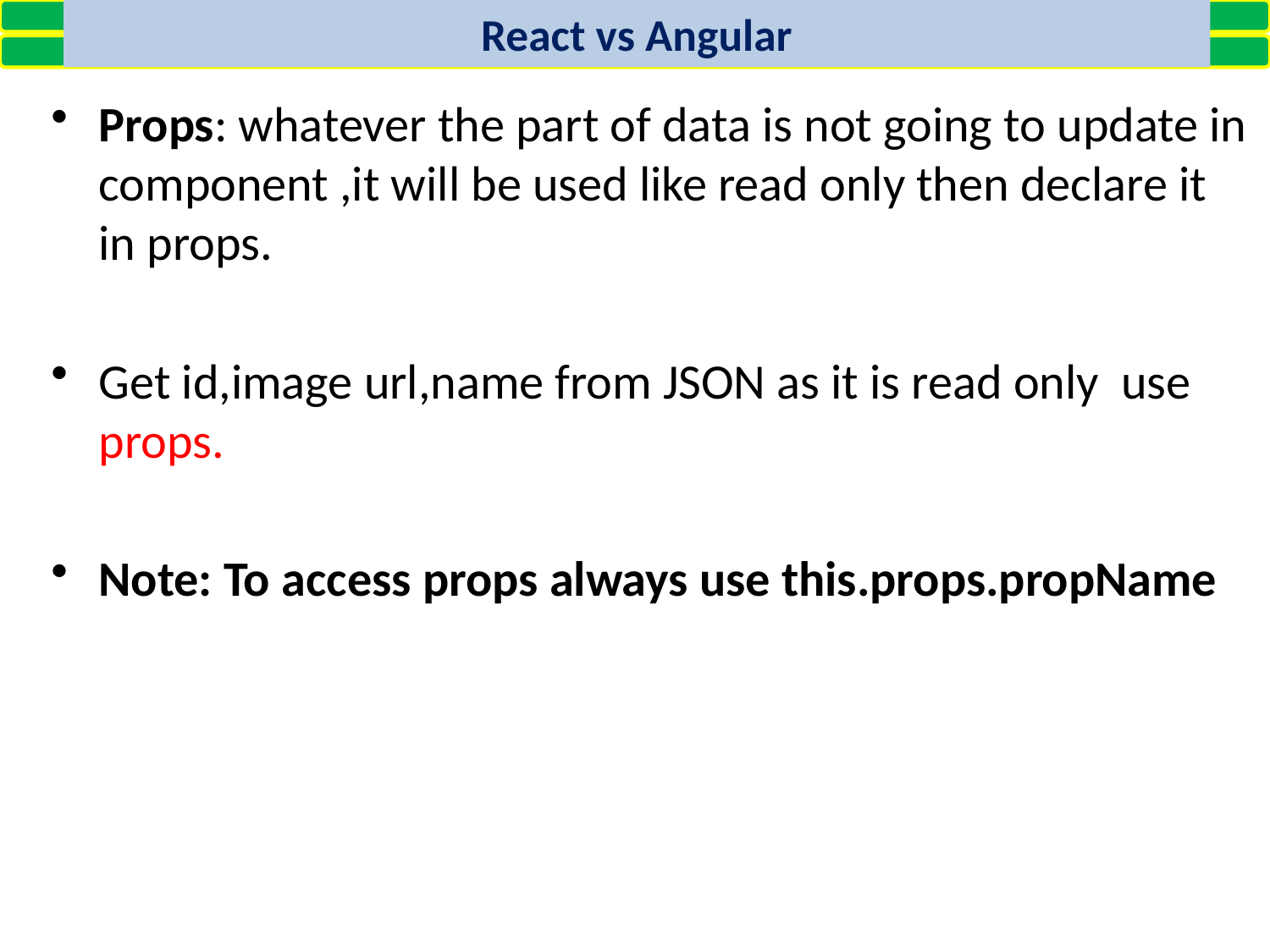

React vs Angular

Props: whatever the part of data is not going to update in component ,it will be used like read only then declare it in props.

Get id,image url,name from JSON as it is read only  use  props.

Note: To access props always use this.props.propName